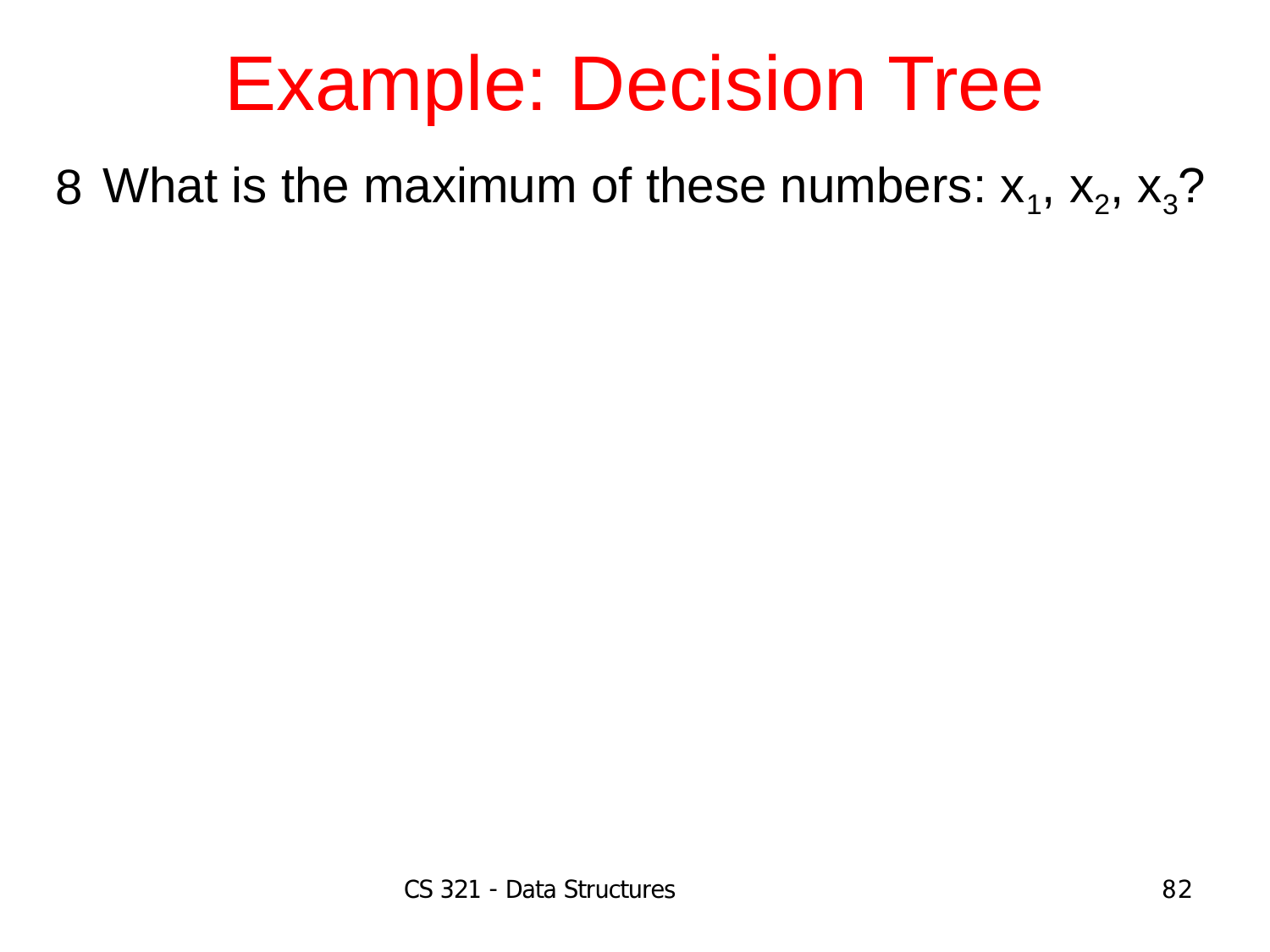

# Example: Decision Tree
What is the maximum of these numbers: x1, x2, x3?
CS 321 - Data Structures
82